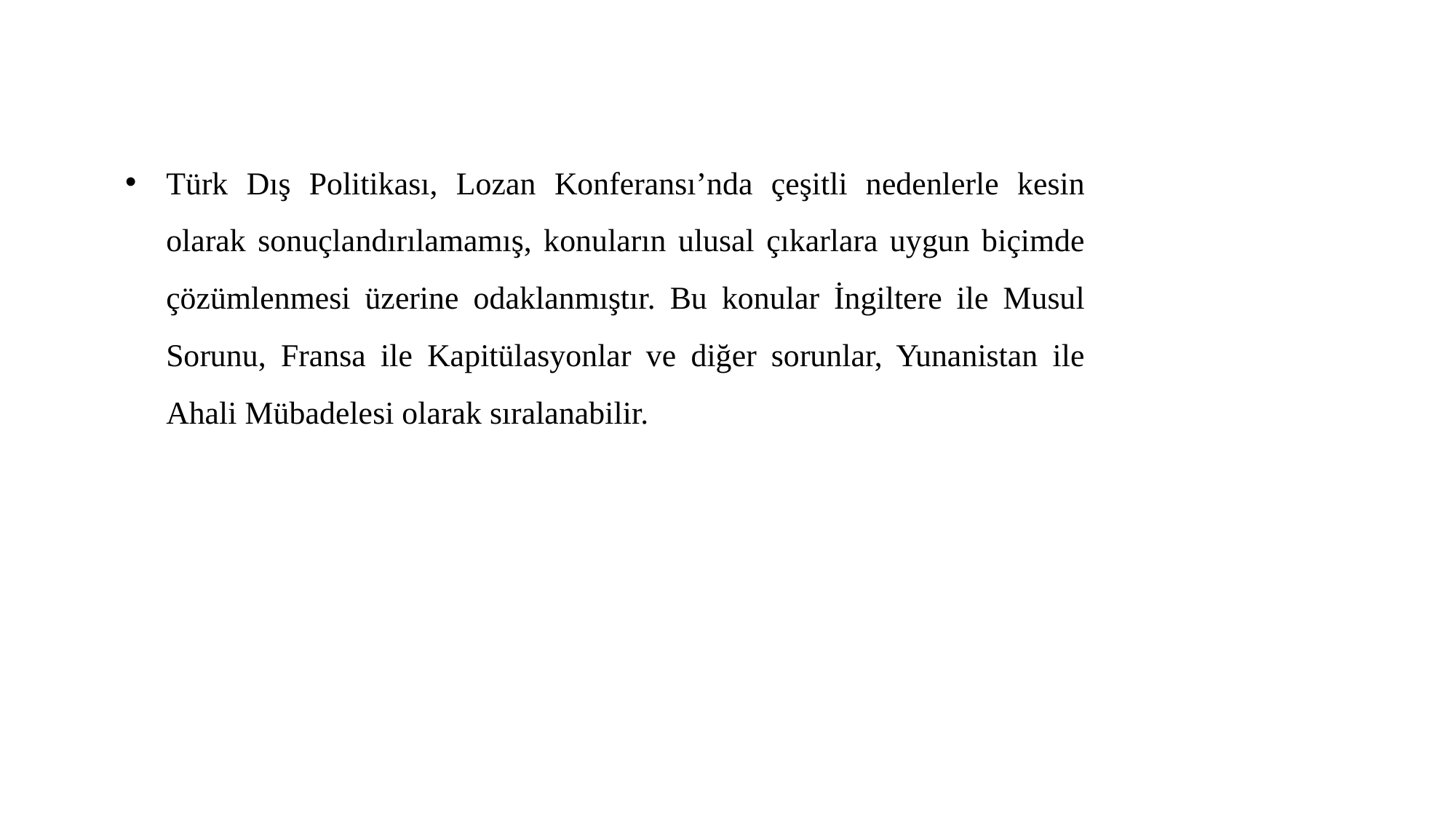

Türk Dış Politikası, Lozan Konferansı’nda çeşitli nedenlerle kesin olarak sonuçlandırılamamış, konuların ulusal çıkarlara uygun biçimde çözümlenmesi üzerine odaklanmıştır. Bu konular İngiltere ile Musul Sorunu, Fransa ile Kapitülasyonlar ve diğer sorunlar, Yunanistan ile Ahali Mübadelesi olarak sıralanabilir.